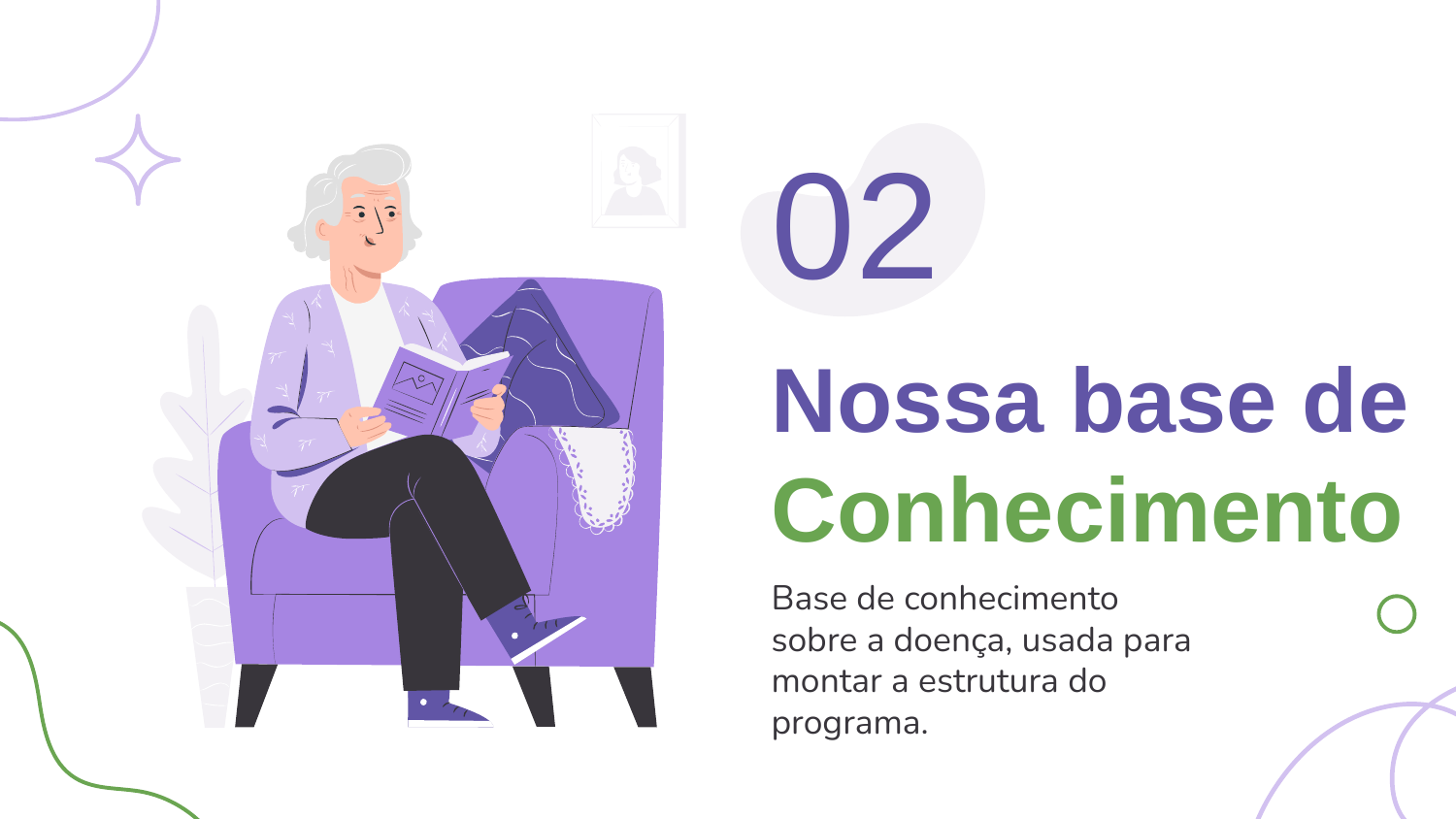

# 02
Nossa base de Conhecimento
Base de conhecimento sobre a doença, usada para montar a estrutura do programa.